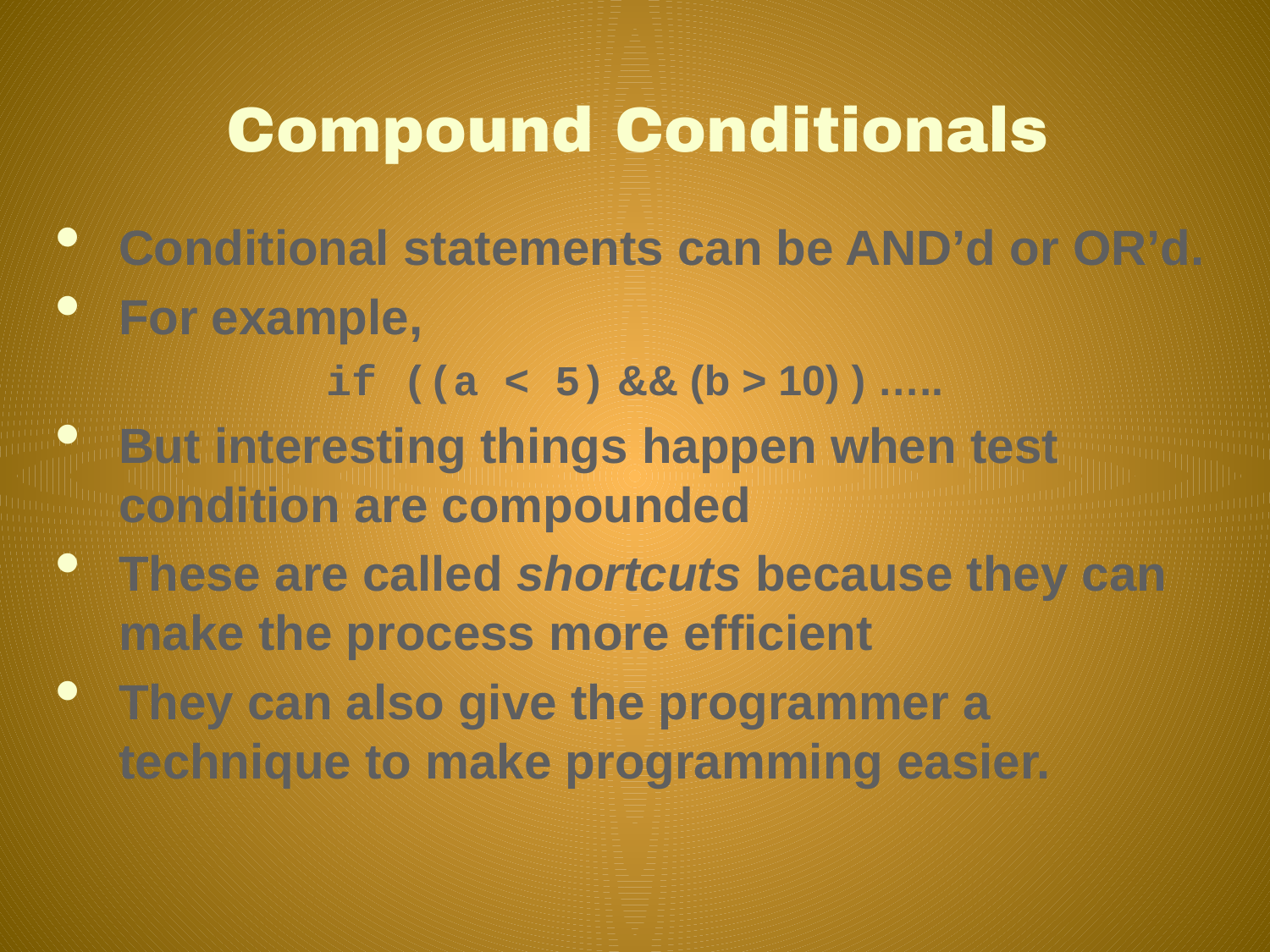

# Compound Conditionals
Conditional statements can be AND’d or OR’d.
For example,
if ((a < 5) && (b > 10) ) …..
But interesting things happen when test condition are compounded
These are called shortcuts because they can make the process more efficient
They can also give the programmer a technique to make programming easier.